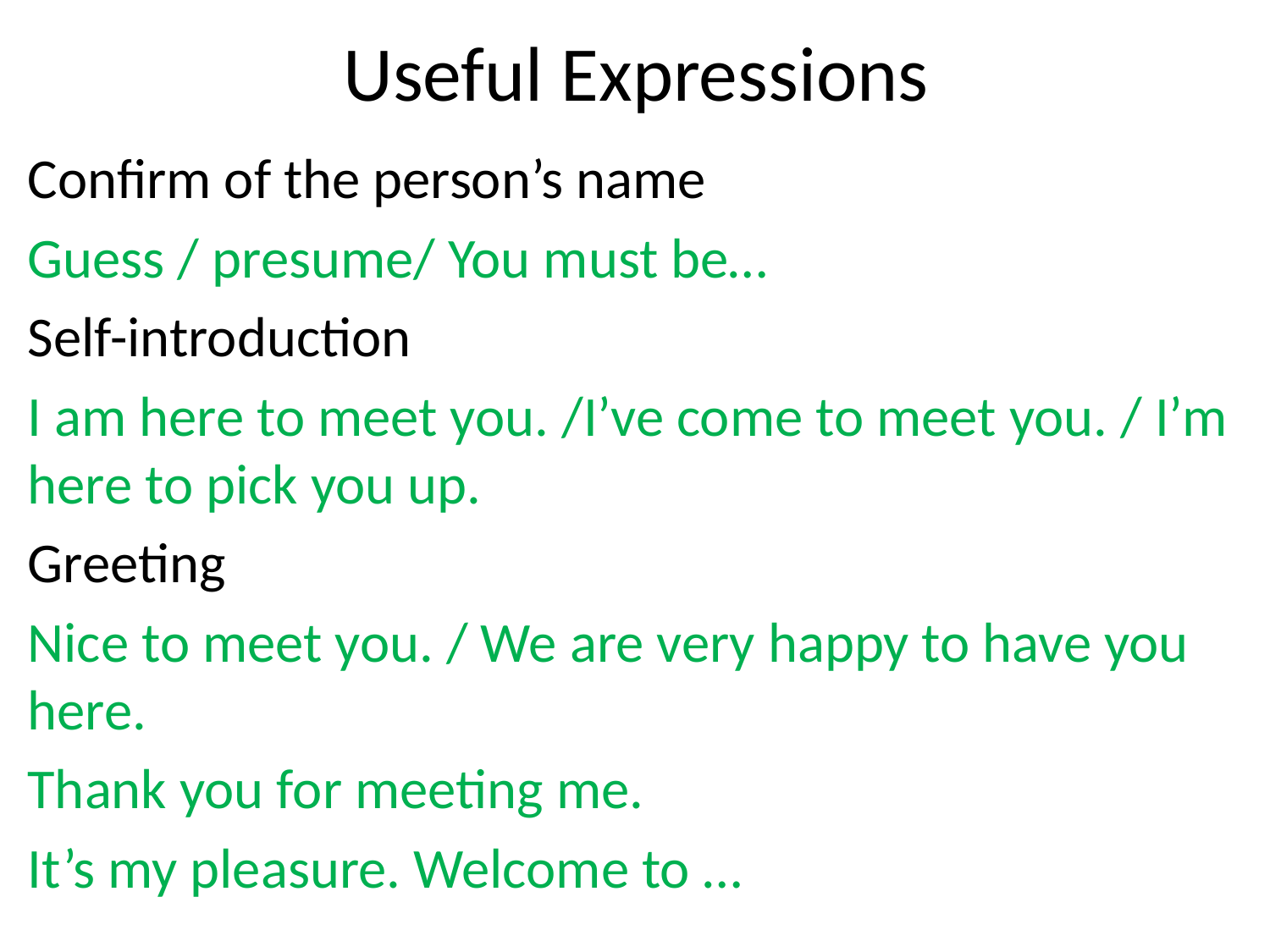

# Useful Expressions
Confirm of the person’s name
Guess / presume/ You must be…
Self-introduction
I am here to meet you. /I’ve come to meet you. / I’m here to pick you up.
Greeting
Nice to meet you. / We are very happy to have you here.
Thank you for meeting me.
It’s my pleasure. Welcome to …